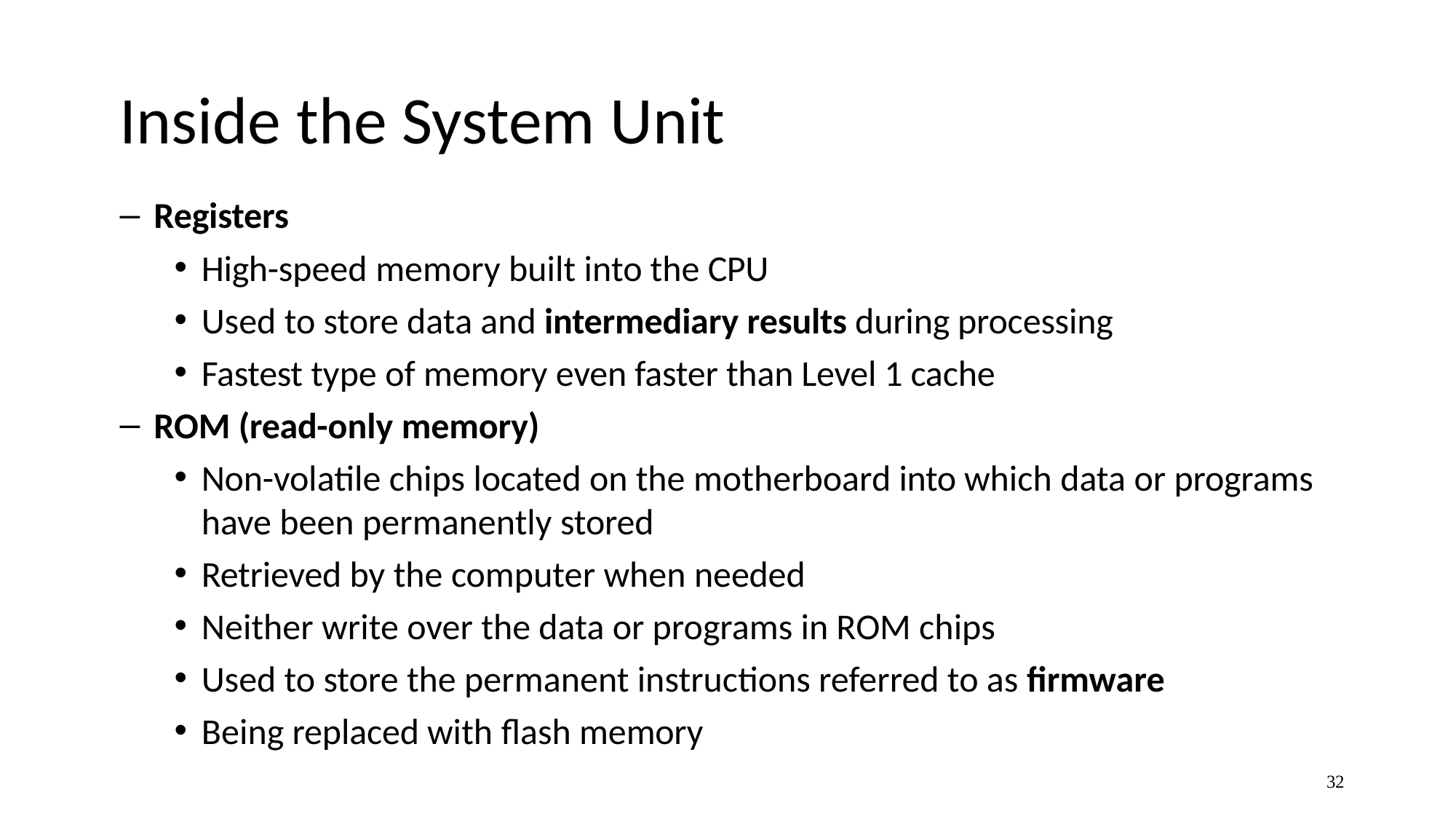

# Inside the System Unit
Registers
High-speed memory built into the CPU
Used to store data and intermediary results during processing
Fastest type of memory even faster than Level 1 cache
ROM (read-only memory)
Non-volatile chips located on the motherboard into which data or programs have been permanently stored
Retrieved by the computer when needed
Neither write over the data or programs in ROM chips
Used to store the permanent instructions referred to as firmware
Being replaced with flash memory
32